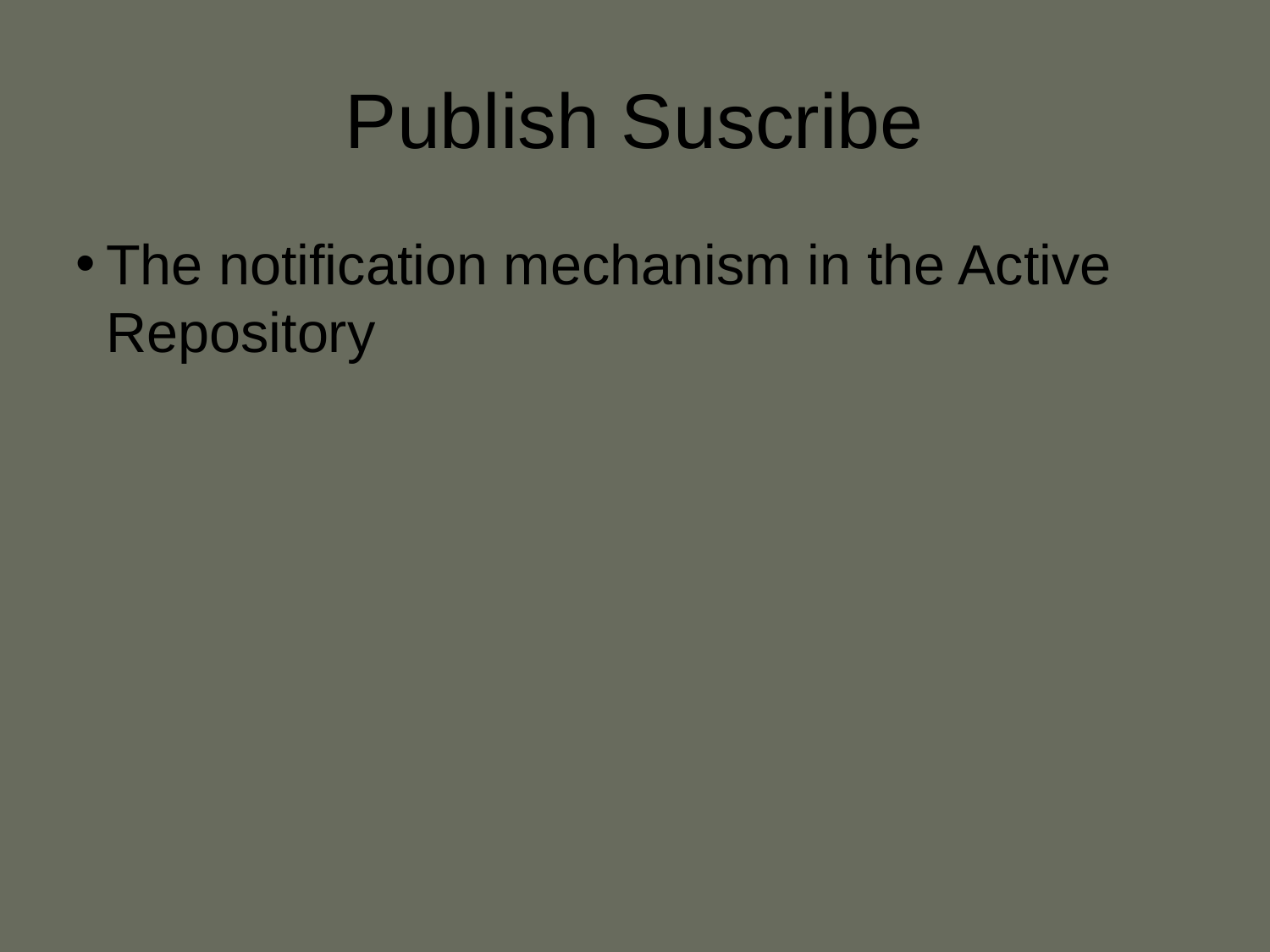

Publish Suscribe
The notification mechanism in the Active Repository